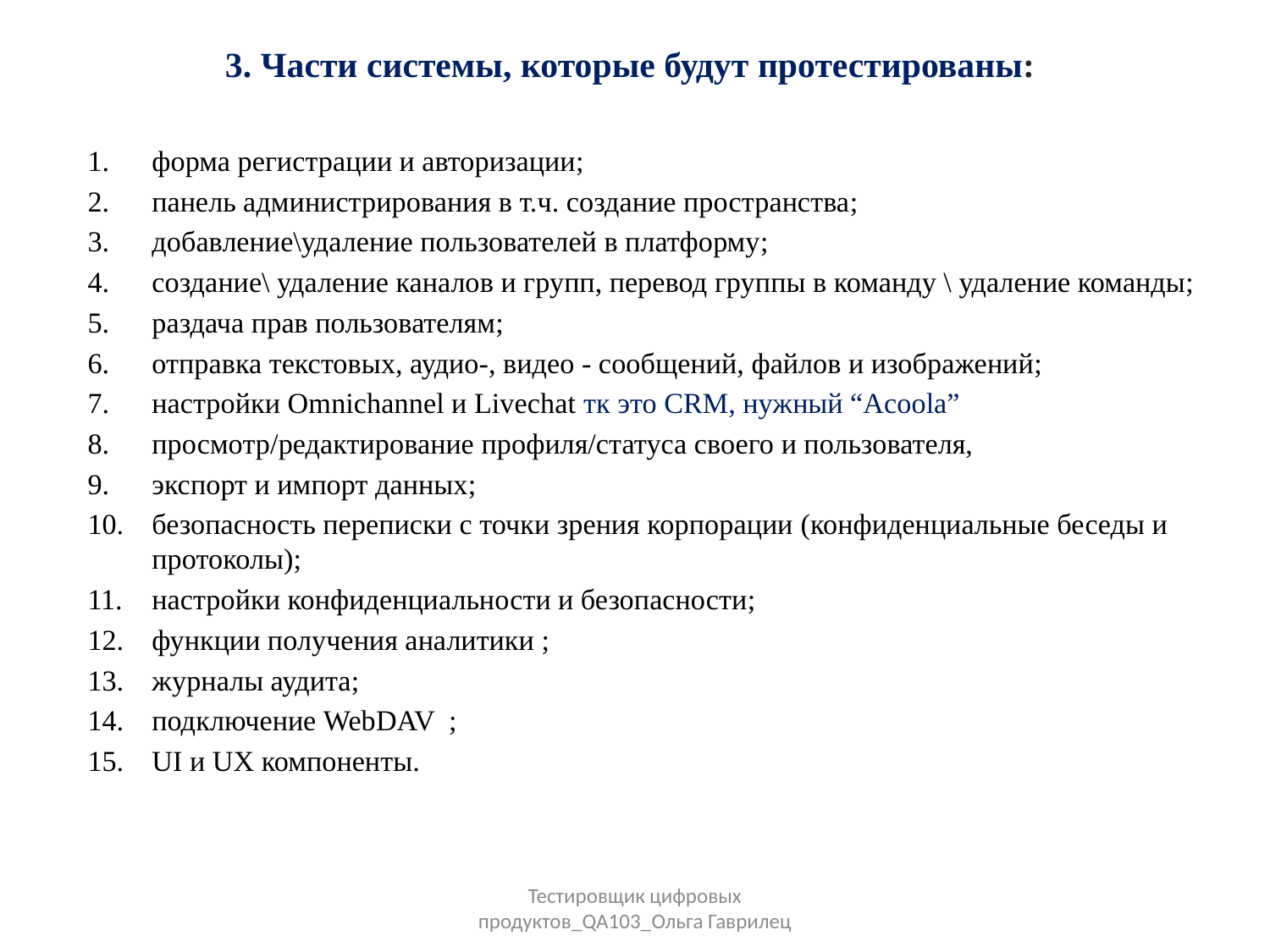

3. Части системы, которые будут протестированы:
форма регистрации и авторизации;
панель администрирования в т.ч. создание пространства;
добавление\удаление пользователей в платформу;
создание\ удаление каналов и групп, перевод группы в команду \ удаление команды;
раздача прав пользователям;
отправка текстовых, аудио-, видео - сообщений, файлов и изображений;
настройки Omnichannel и Livechat тк это CRM, нужный “Acoola”
просмотр/редактирование профиля/статуса своего и пользователя,
экспорт и импорт данных;
безопасность переписки с точки зрения корпорации (конфиденциальные беседы и протоколы);
настройки конфиденциальности и безопасности;
функции получения аналитики ;
журналы аудита;
подключение WebDAV  ;
UI и UX компоненты.
Тестировщик цифровых продуктов_QA103_Ольга Гаврилец